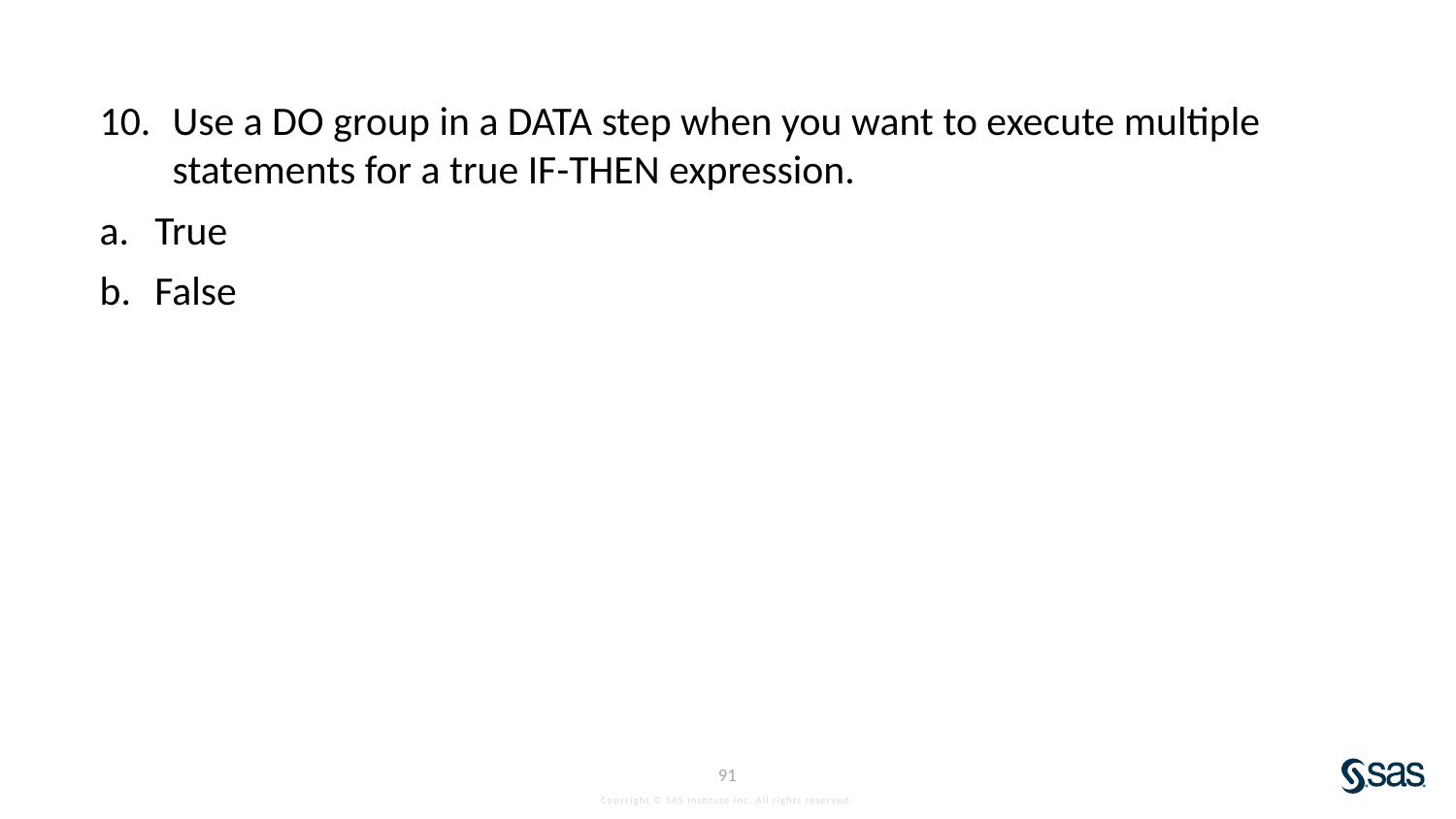

Use a DO group in a DATA step when you want to execute multiple statements for a true IF-THEN expression.
True
False